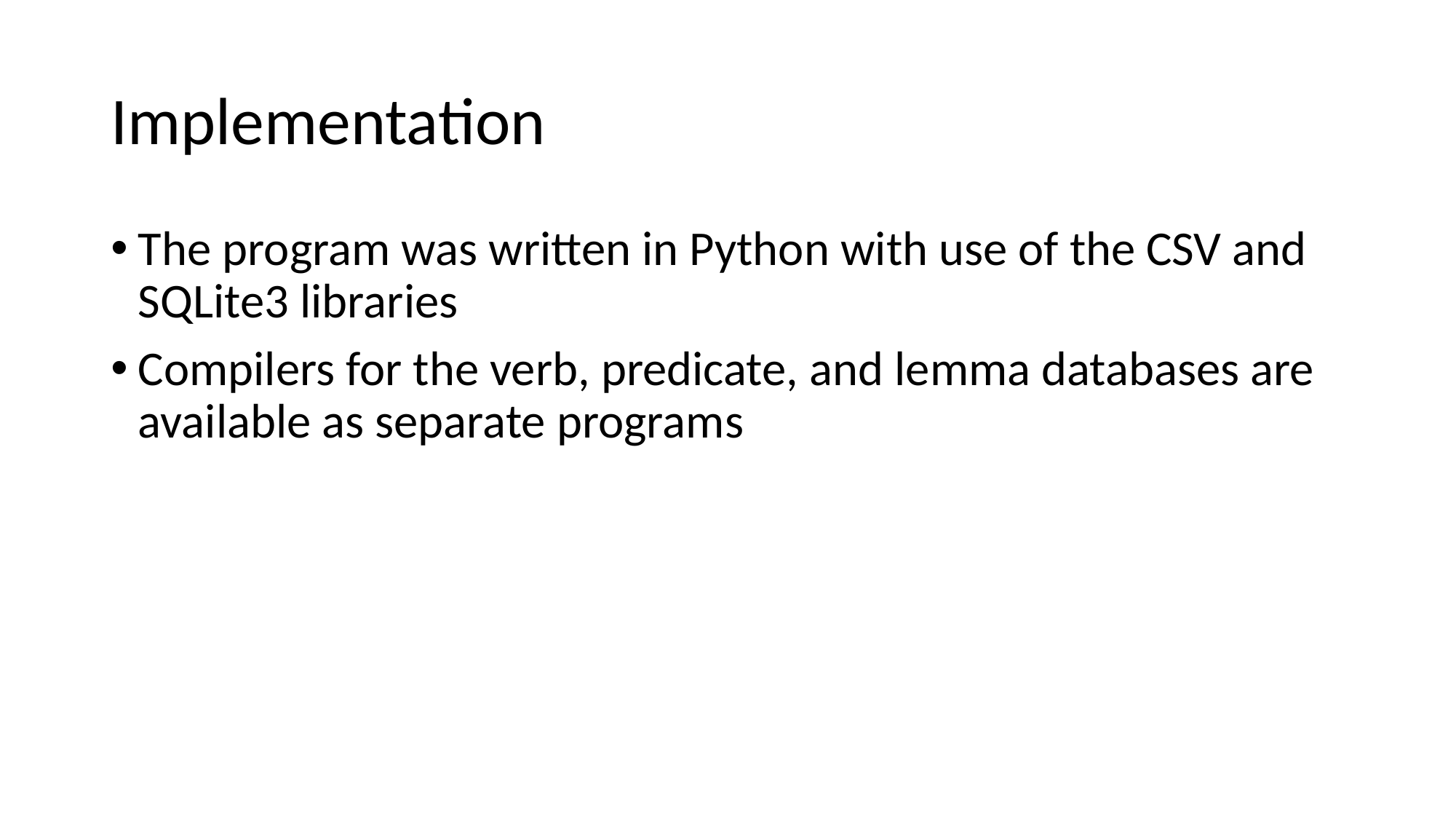

# Implementation
The program was written in Python with use of the CSV and SQLite3 libraries
Compilers for the verb, predicate, and lemma databases are available as separate programs